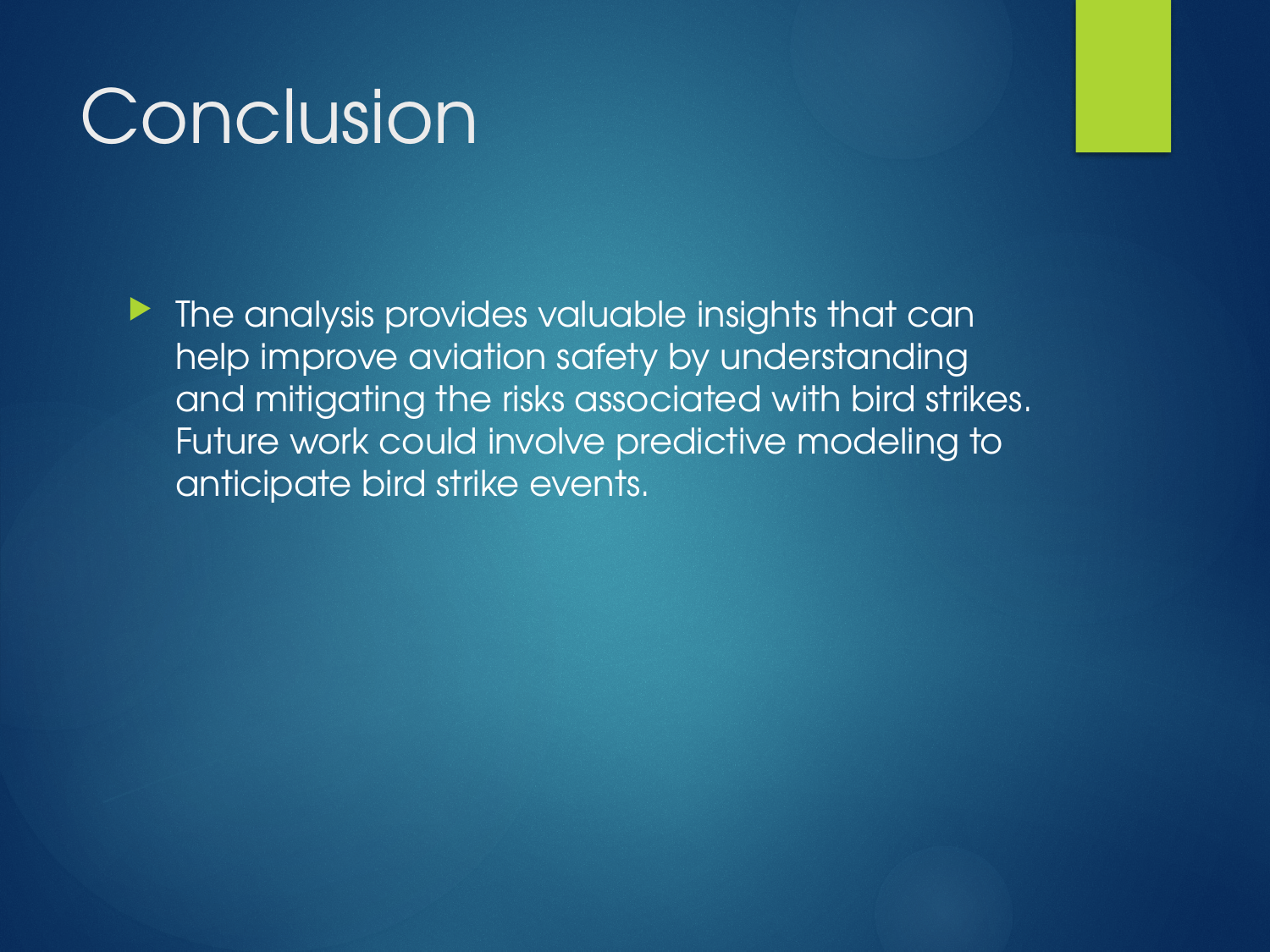

# Conclusion
The analysis provides valuable insights that can help improve aviation safety by understanding and mitigating the risks associated with bird strikes. Future work could involve predictive modeling to anticipate bird strike events.